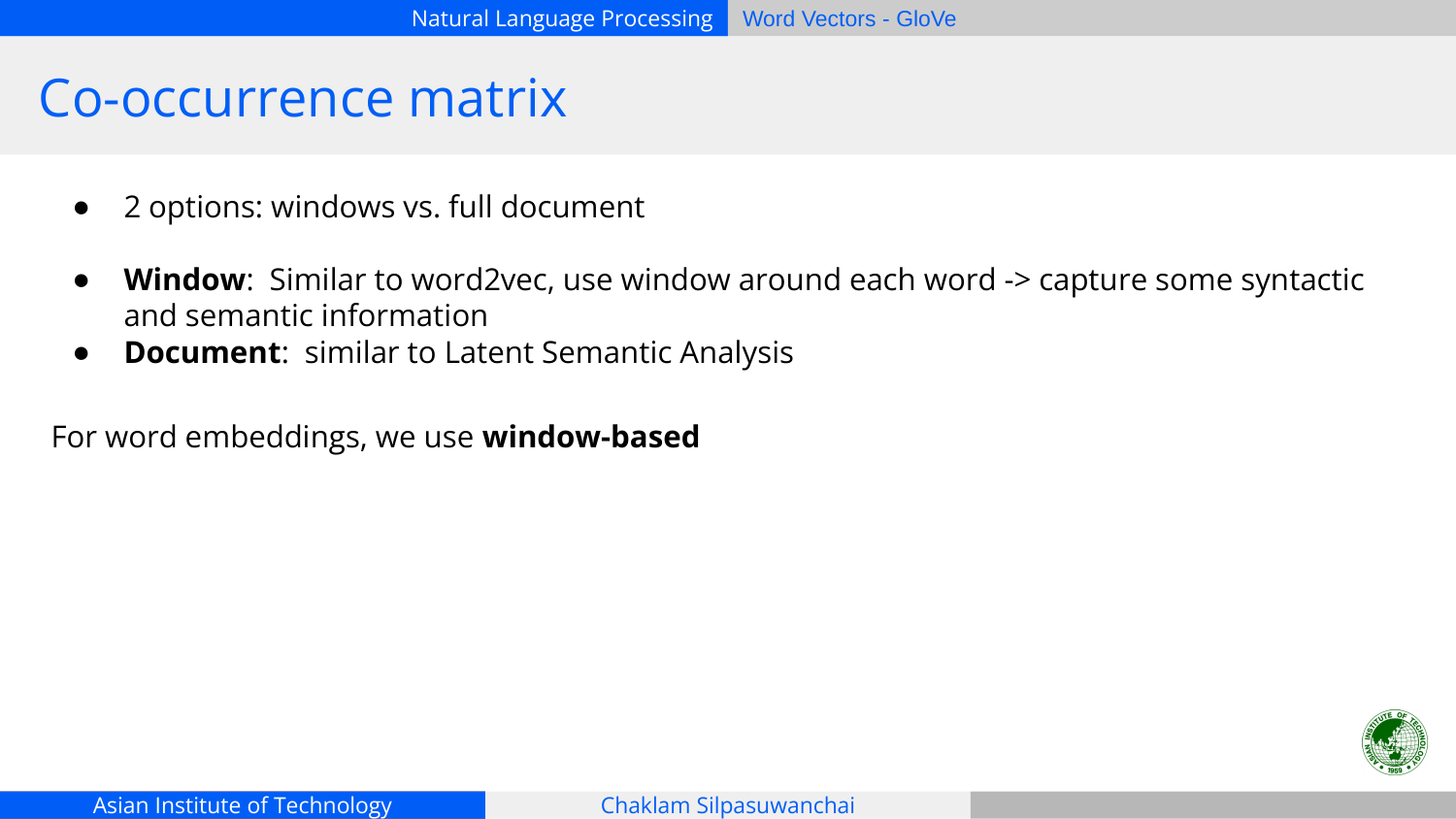

# Co-occurrence matrix
2 options: windows vs. full document
Window:  Similar to word2vec, use window around each word -> capture some syntactic and semantic information
Document:  similar to Latent Semantic Analysis
For word embeddings, we use window-based